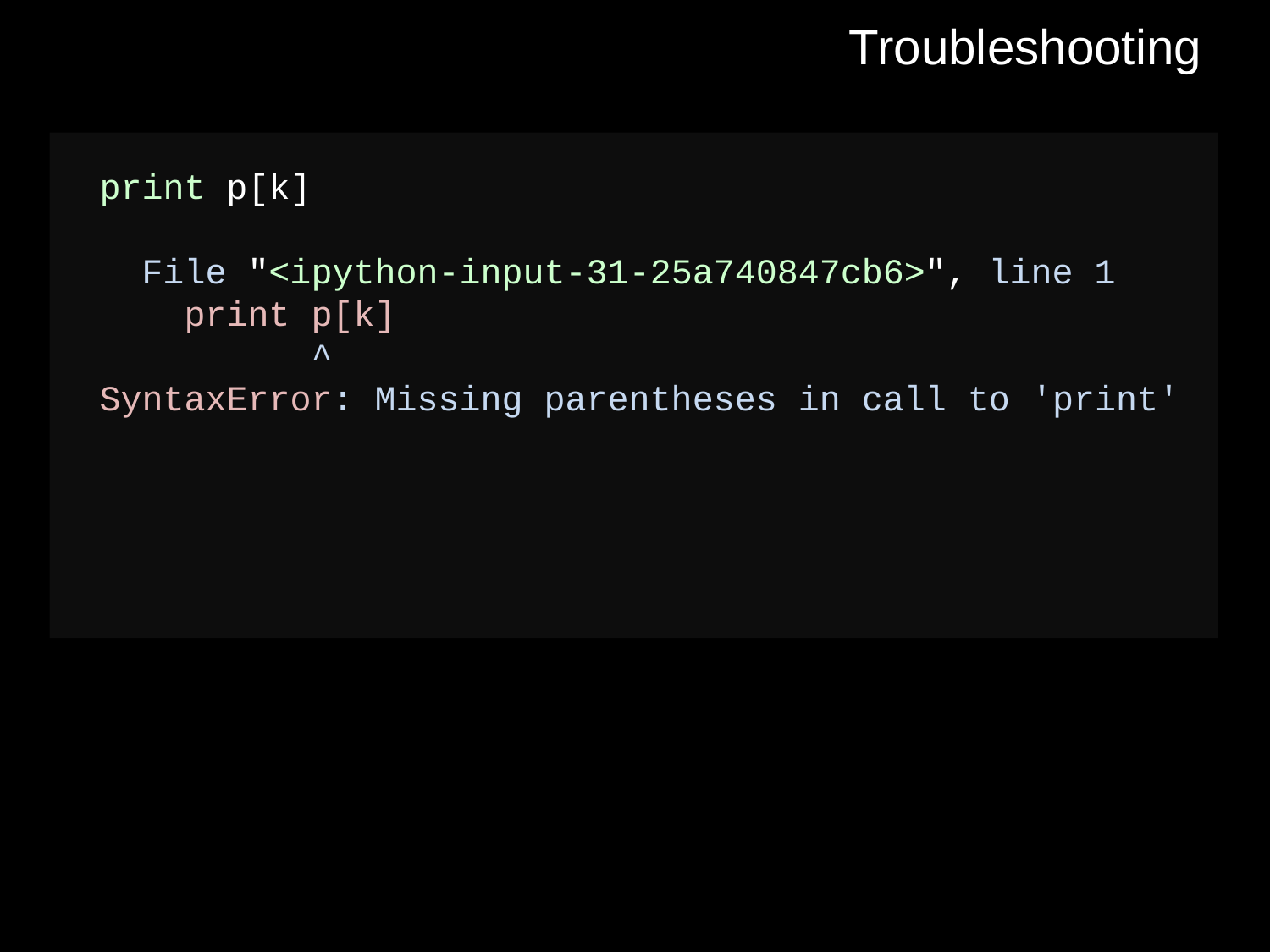

Troubleshooting

print p[k]

  File "<ipython-input-31-25a740847cb6>", line 1
    print p[k]
          ^
SyntaxError: Missing parentheses in call to 'print'